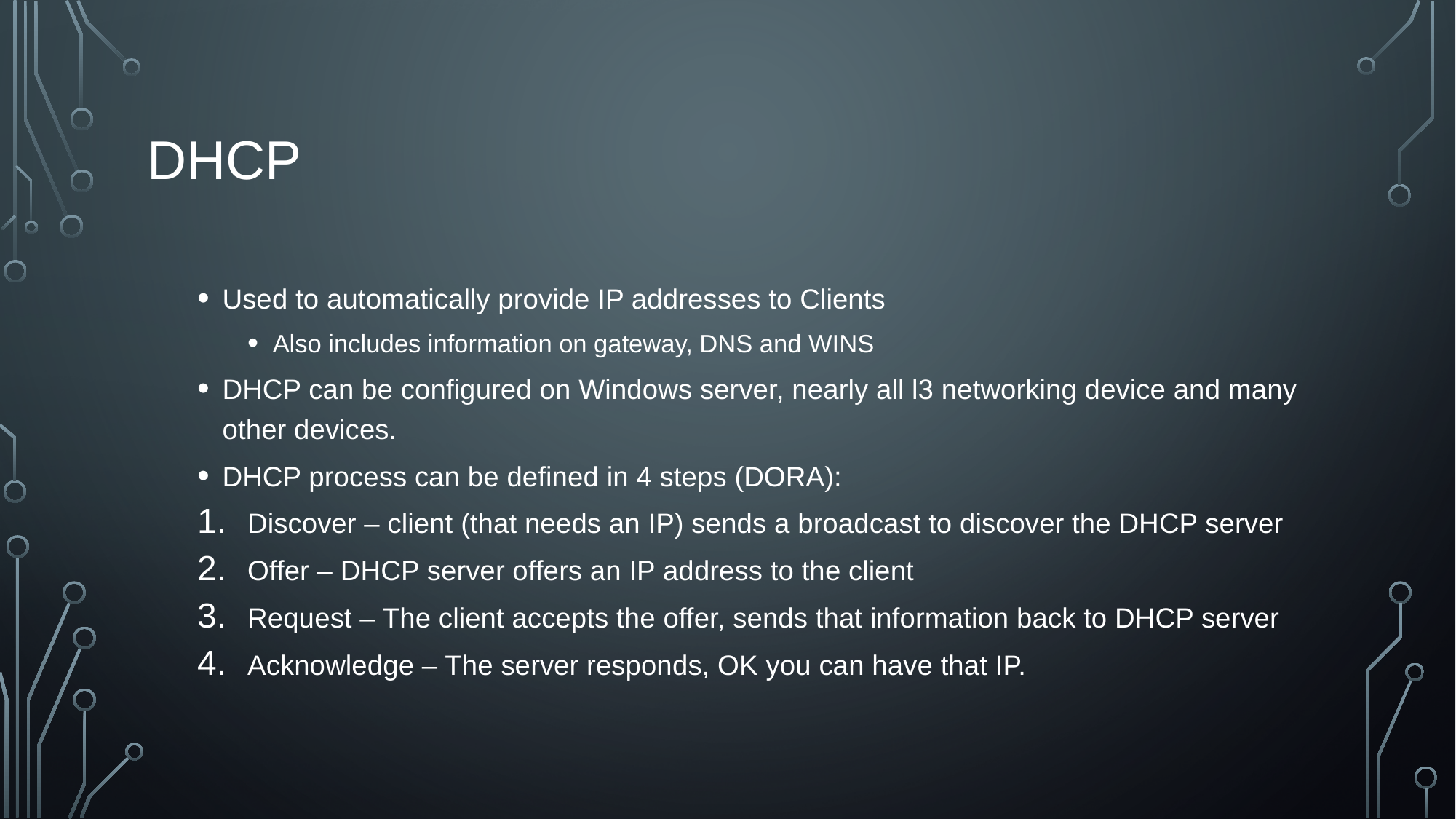

# DHCP
Used to automatically provide IP addresses to Clients
Also includes information on gateway, DNS and WINS
DHCP can be configured on Windows server, nearly all l3 networking device and many other devices.
DHCP process can be defined in 4 steps (DORA):
Discover – client (that needs an IP) sends a broadcast to discover the DHCP server
Offer – DHCP server offers an IP address to the client
Request – The client accepts the offer, sends that information back to DHCP server
Acknowledge – The server responds, OK you can have that IP.